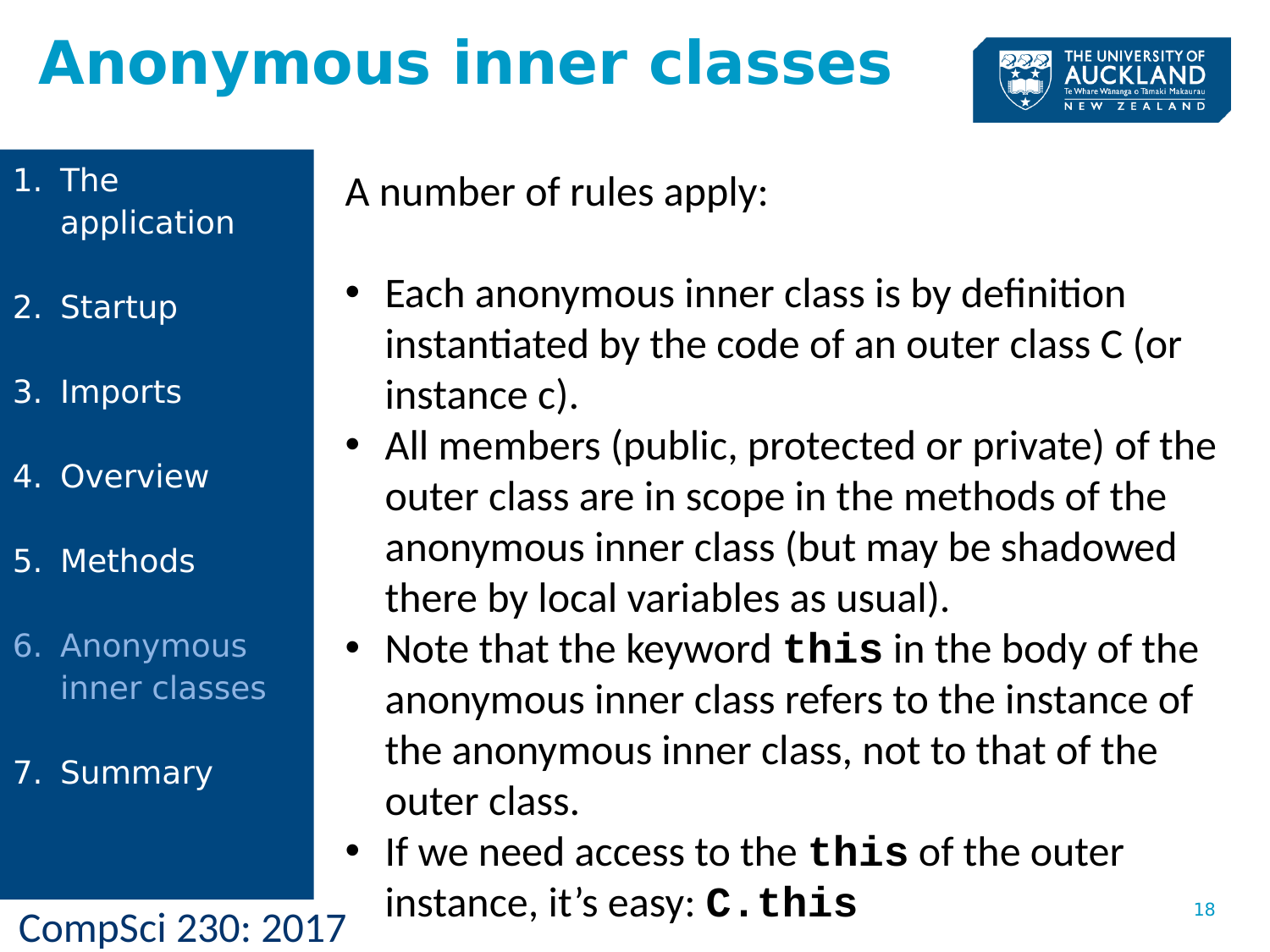

Anonymous inner classes
The application
Startup

Imports

Overview

Methods

Anonymous inner classes

Summary
A number of rules apply:

Each anonymous inner class is by definition instantiated by the code of an outer class C (or instance c).
All members (public, protected or private) of the outer class are in scope in the methods of the anonymous inner class (but may be shadowed there by local variables as usual).
Note that the keyword this in the body of the anonymous inner class refers to the instance of the anonymous inner class, not to that of the outer class.
If we need access to the this of the outer instance, it’s easy: C.this

18